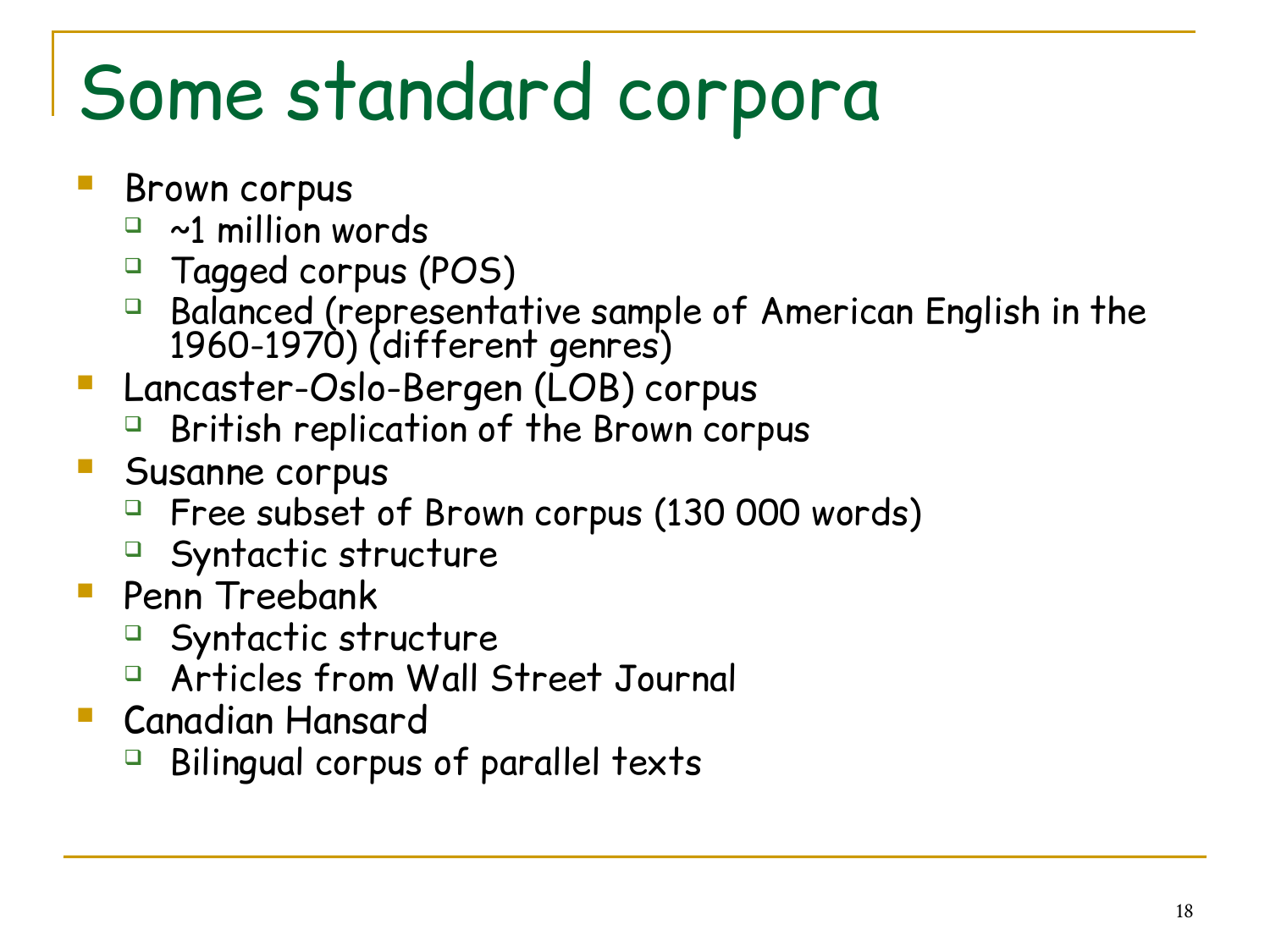

# Some standard corpora
Brown corpus
~1 million words
Tagged corpus (POS)
Balanced (representative sample of American English in the 1960-1970) (different genres)
Lancaster-Oslo-Bergen (LOB) corpus
British replication of the Brown corpus
Susanne corpus
Free subset of Brown corpus (130 000 words)
Syntactic structure
Penn Treebank
Syntactic structure
Articles from Wall Street Journal
Canadian Hansard
Bilingual corpus of parallel texts

18